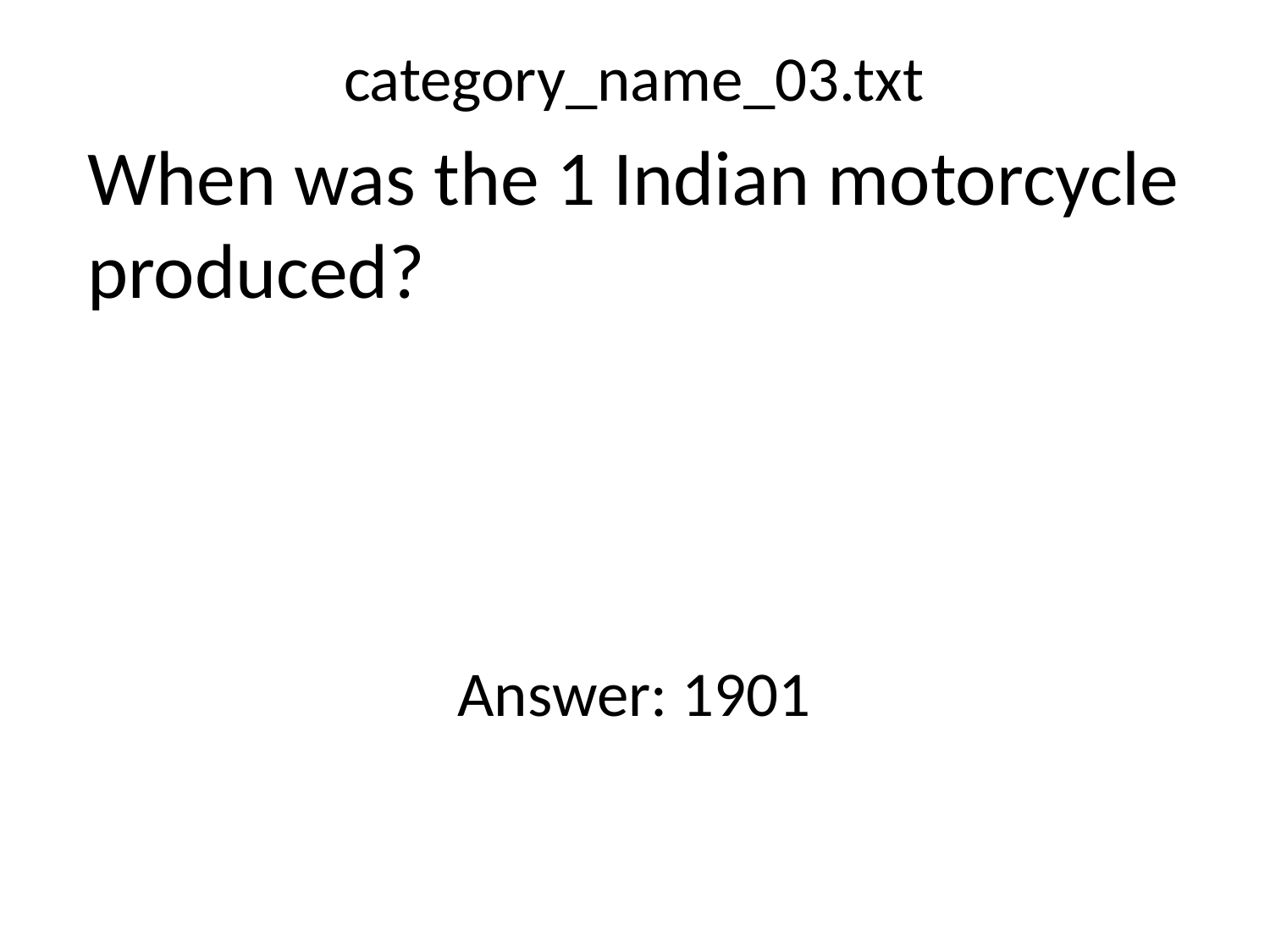

category_name_03.txt
When was the 1 Indian motorcycle produced?
Answer: 1901